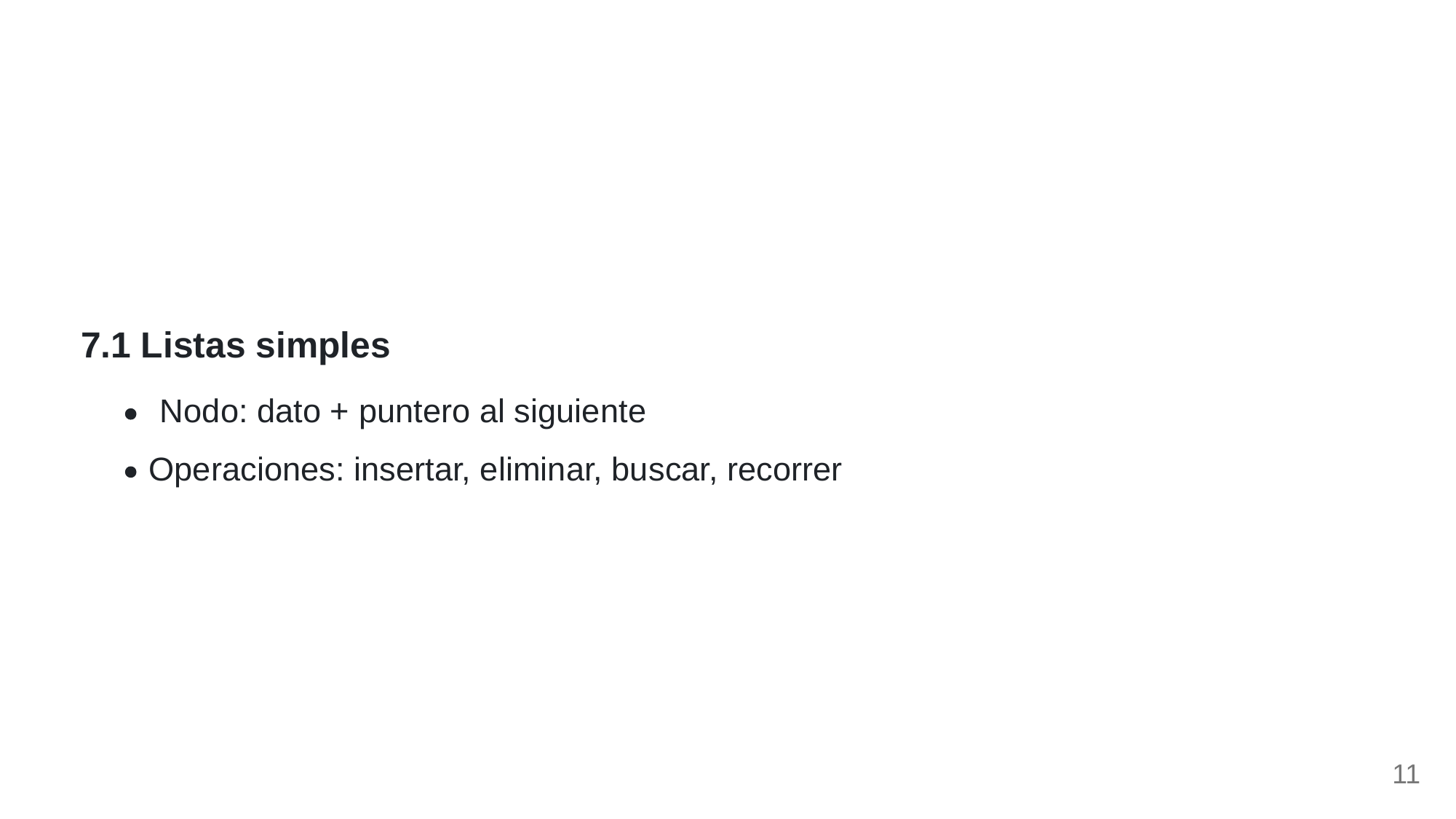

7.1 Listas simples
Nodo: dato + puntero al siguiente

Operaciones: insertar, eliminar, buscar, recorrer

11